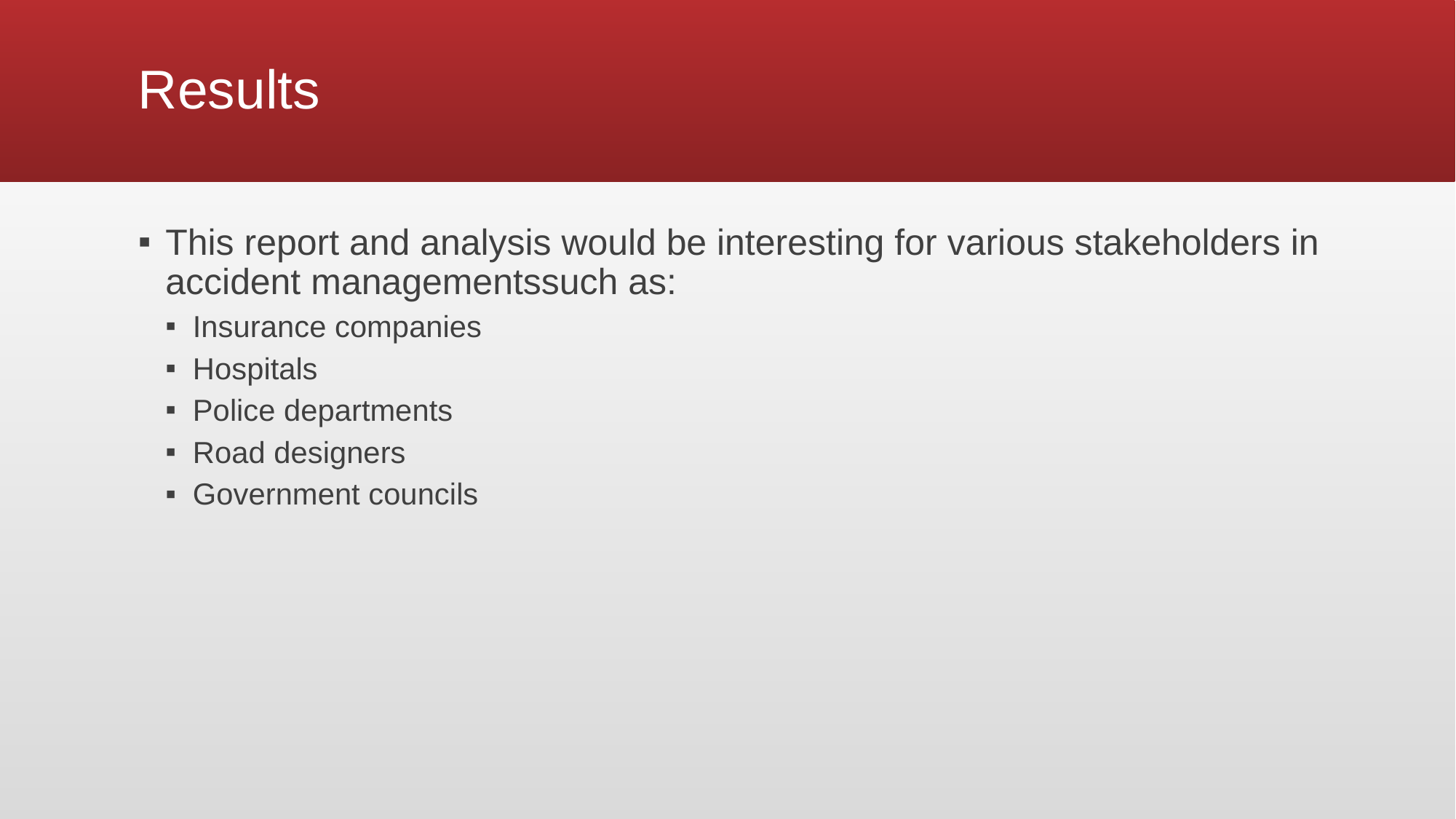

# Results
This report and analysis would be interesting for various stakeholders in accident managementssuch as:
Insurance companies
Hospitals
Police departments
Road designers
Government councils